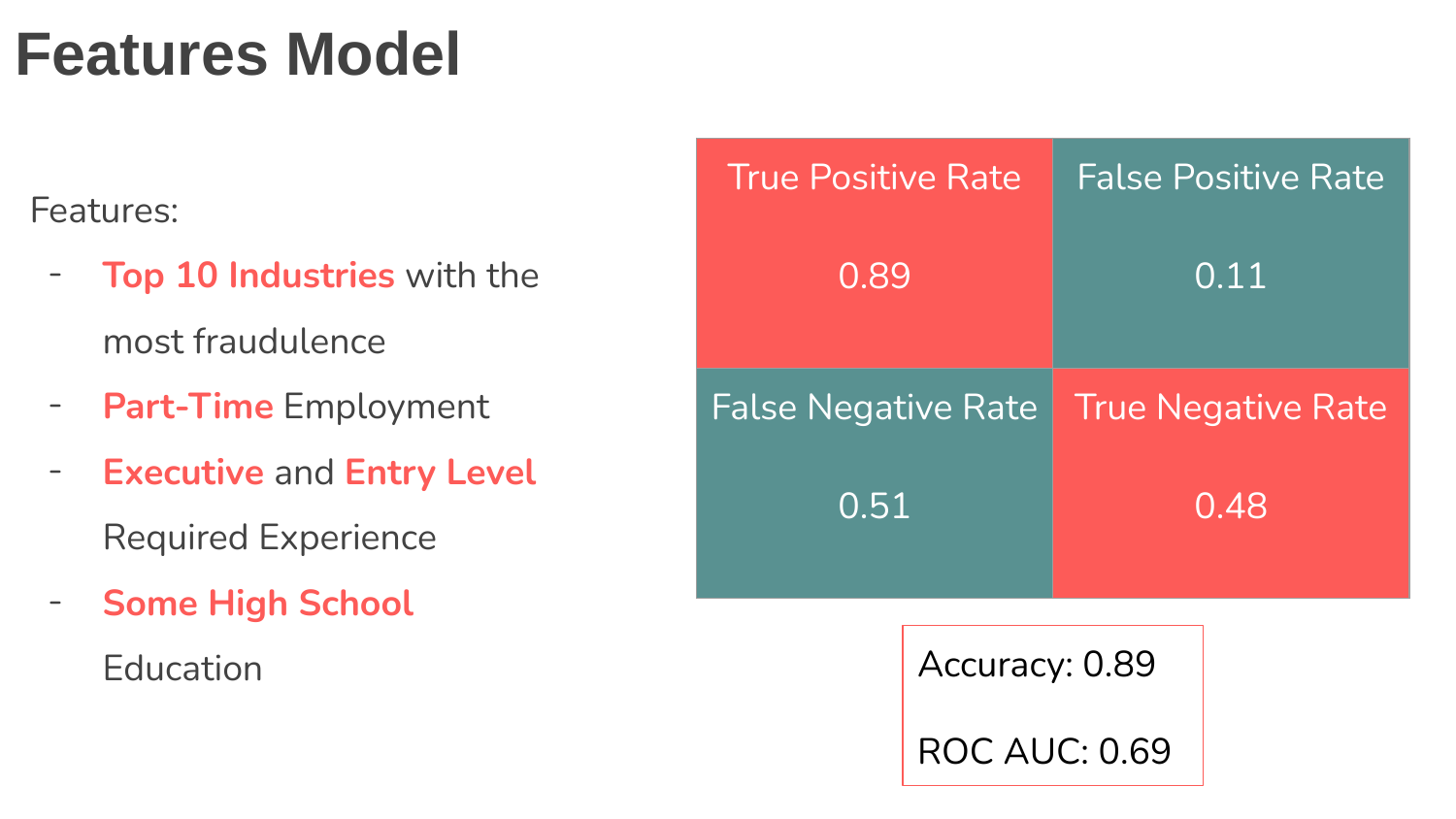

Features Model
Features:
Top 10 Industries with the most fraudulence
Part-Time Employment
Executive and Entry Level Required Experience
Some High School Education

| True Positive Rate 0.89 | False Positive Rate 0.11 |
| --- | --- |
| False Negative Rate 0.51 | True Negative Rate 0.48 |
Accuracy: 0.89

ROC AUC: 0.69